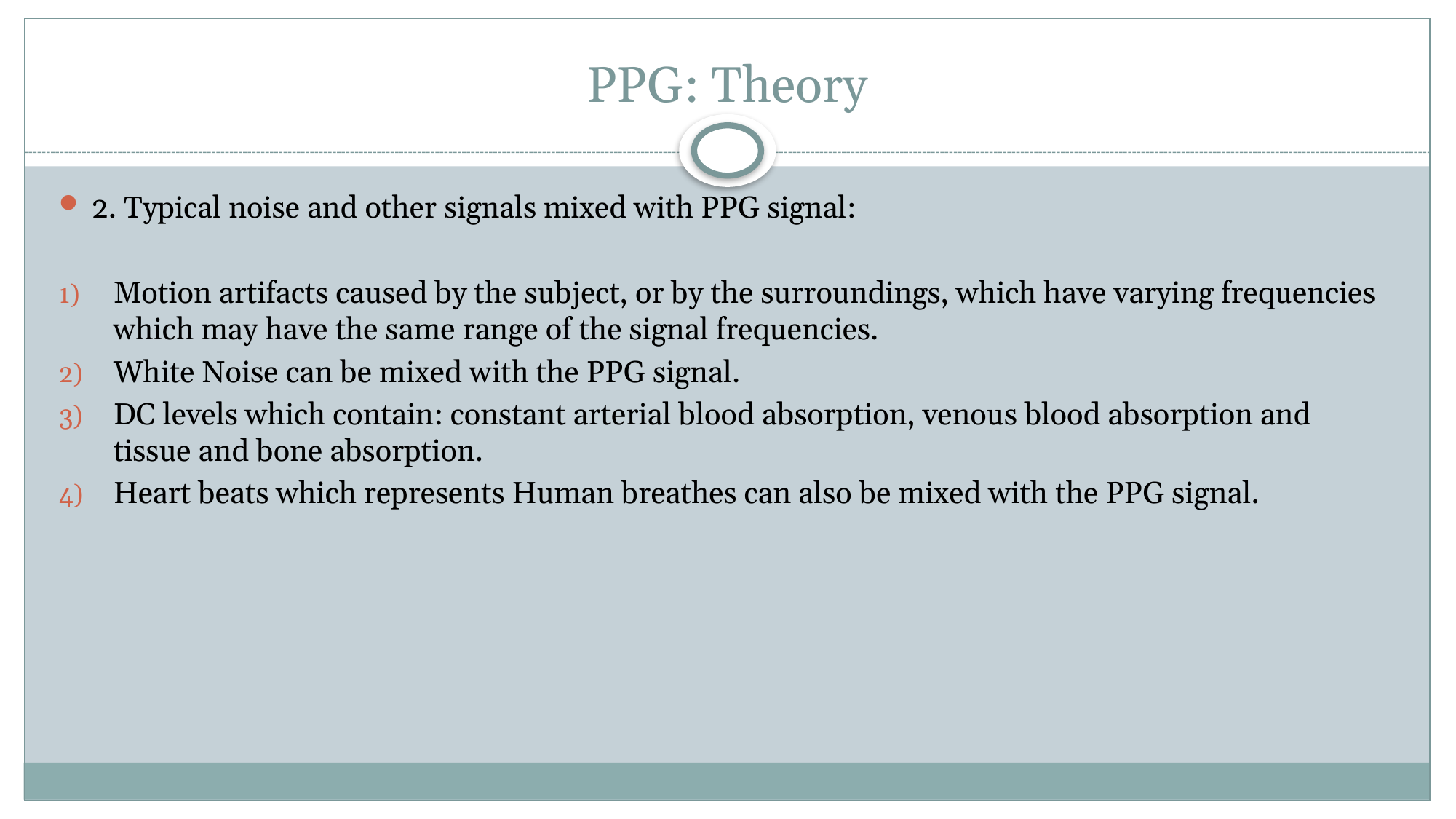

# PPG: Theory
2. Typical noise and other signals mixed with PPG signal:

Motion artifacts caused by the subject, or by the surroundings, which have varying frequencies which may have the same range of the signal frequencies.
White Noise can be mixed with the PPG signal.
DC levels which contain: constant arterial blood absorption, venous blood absorption and tissue and bone absorption.
Heart beats which represents Human breathes can also be mixed with the PPG signal.